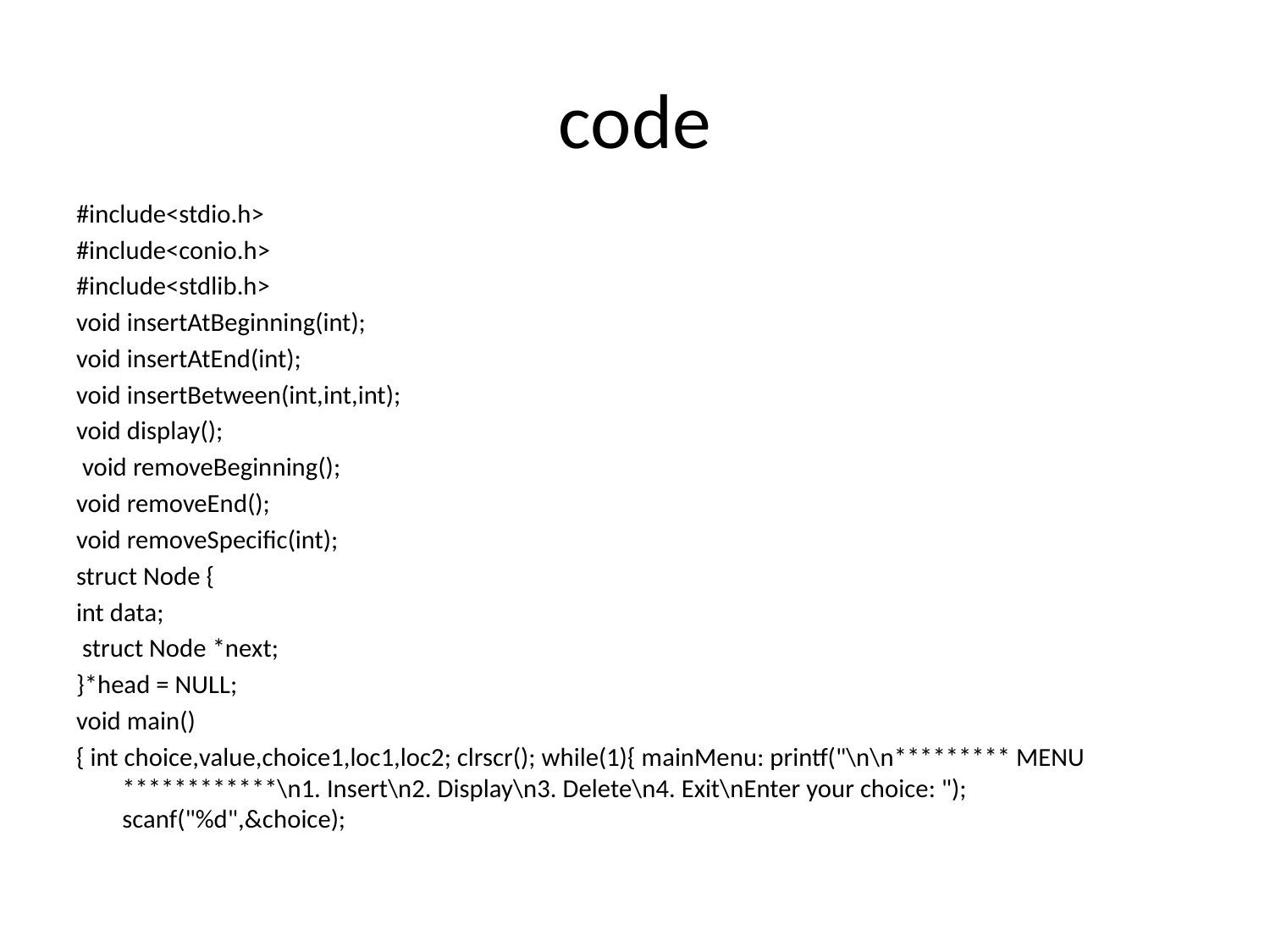

# code
#include<stdio.h>
#include<conio.h>
#include<stdlib.h>
void insertAtBeginning(int);
void insertAtEnd(int);
void insertBetween(int,int,int);
void display();
 void removeBeginning();
void removeEnd();
void removeSpecific(int);
struct Node {
int data;
 struct Node *next;
}*head = NULL;
void main()
{ int choice,value,choice1,loc1,loc2; clrscr(); while(1){ mainMenu: printf("\n\n********* MENU ************\n1. Insert\n2. Display\n3. Delete\n4. Exit\nEnter your choice: "); scanf("%d",&choice);